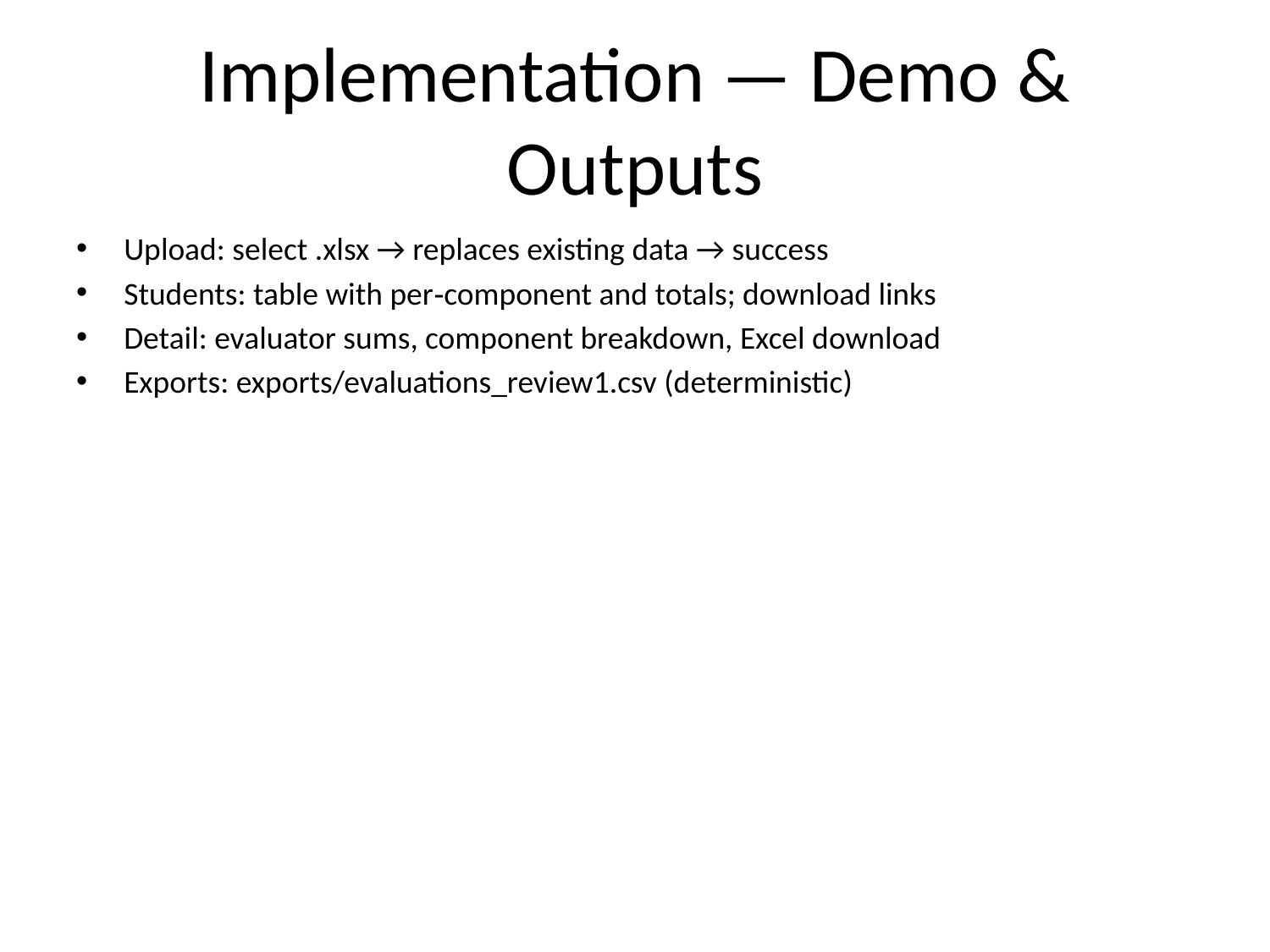

# Implementation — Demo & Outputs
Upload: select .xlsx → replaces existing data → success
Students: table with per‑component and totals; download links
Detail: evaluator sums, component breakdown, Excel download
Exports: exports/evaluations_review1.csv (deterministic)